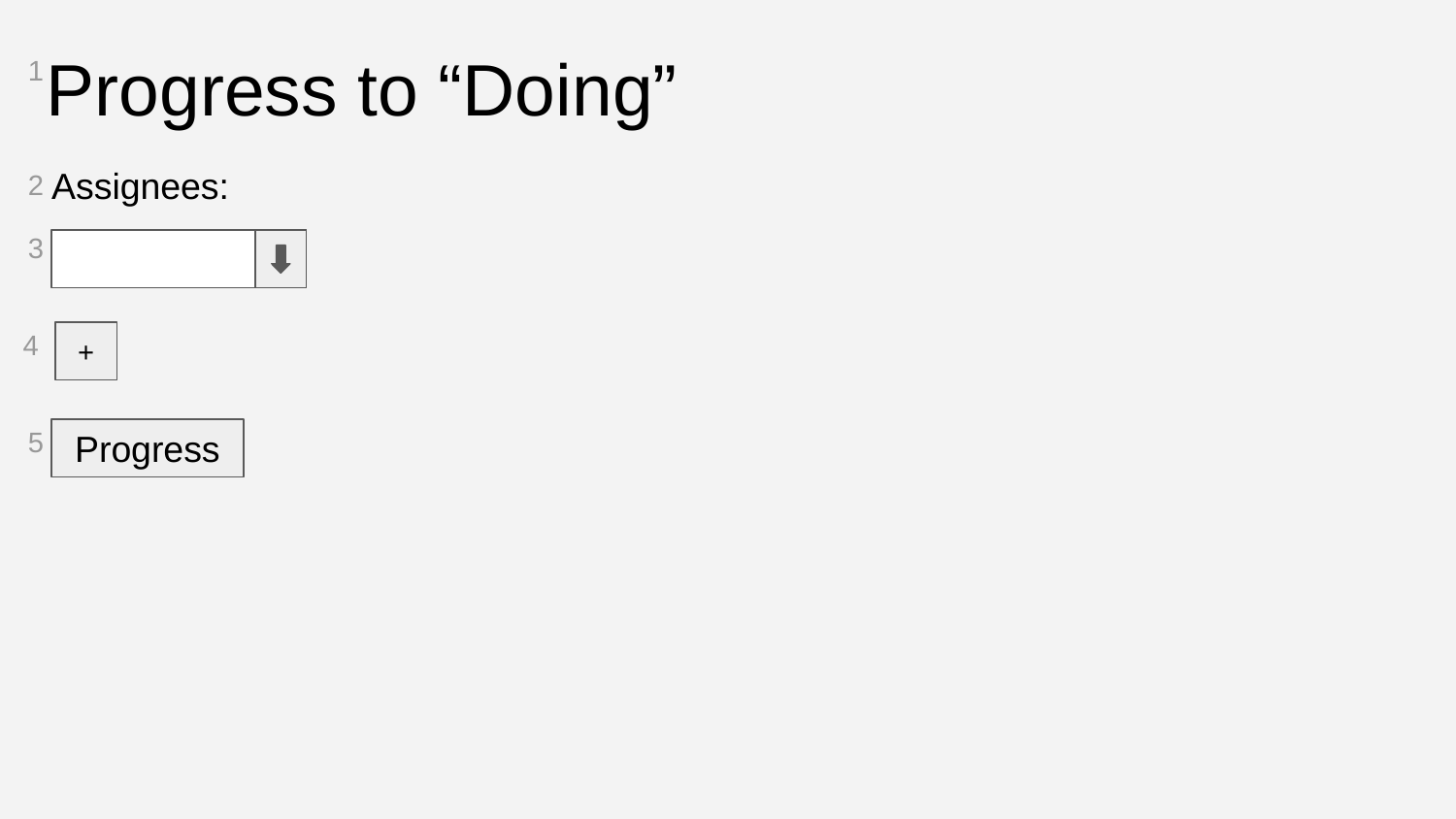

Progress to “Doing”
1
Assignees:
2
3

4
+
5
Progress